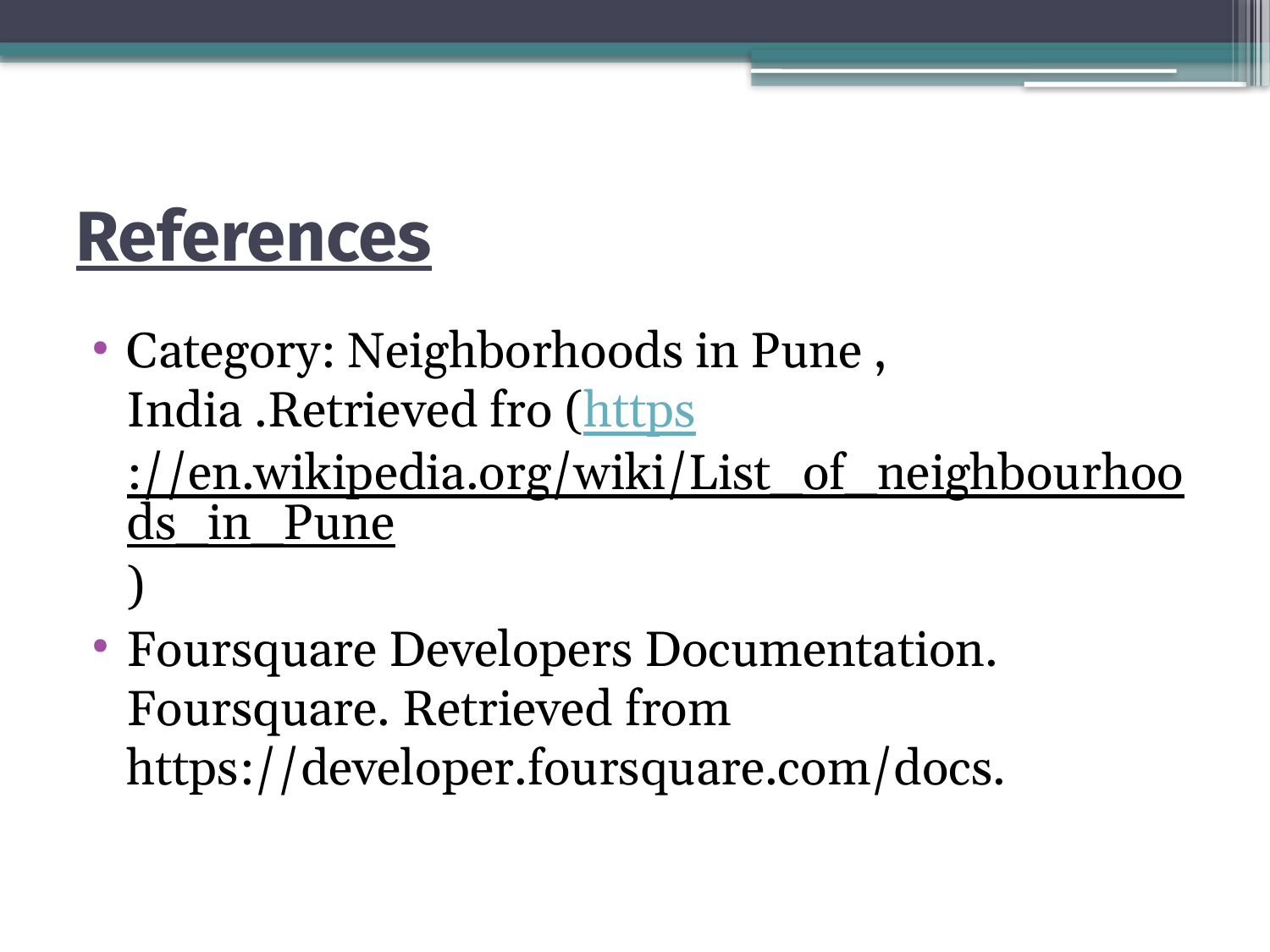

# References
Category: Neighborhoods in Pune , India .Retrieved fro (https://en.wikipedia.org/wiki/List_of_neighbourhoods_in_Pune)
Foursquare Developers Documentation. Foursquare. Retrieved from https://developer.foursquare.com/docs.